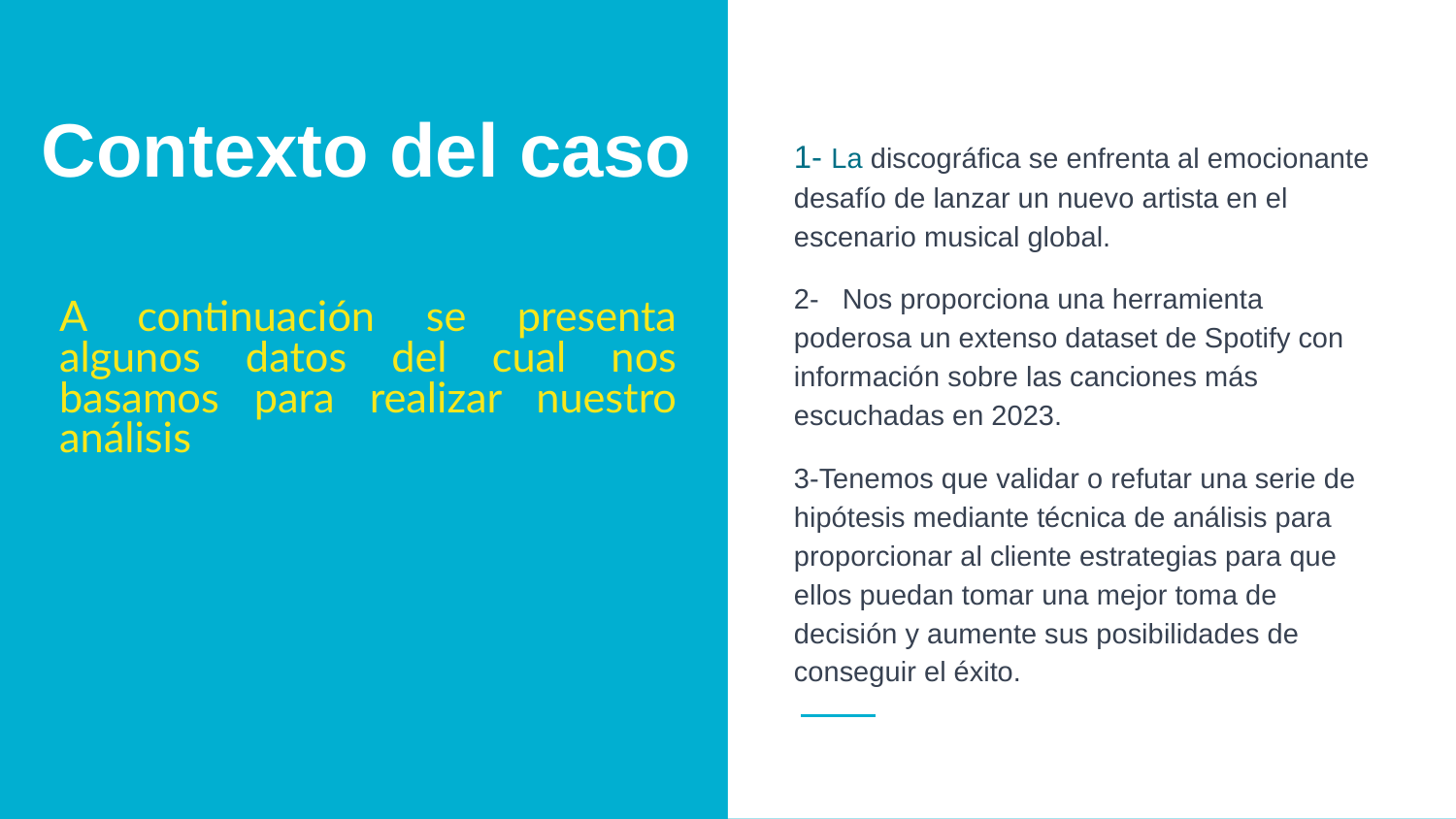

# Contexto del caso
1- La discográfica se enfrenta al emocionante desafío de lanzar un nuevo artista en el escenario musical global.
2-   Nos proporciona una herramienta poderosa un extenso dataset de Spotify con información sobre las canciones más escuchadas en 2023.
3-Tenemos que validar o refutar una serie de hipótesis mediante técnica de análisis para proporcionar al cliente estrategias para que ellos puedan tomar una mejor toma de decisión y aumente sus posibilidades de conseguir el éxito.
A continuación se presenta algunos datos del cual nos basamos para realizar nuestro análisis